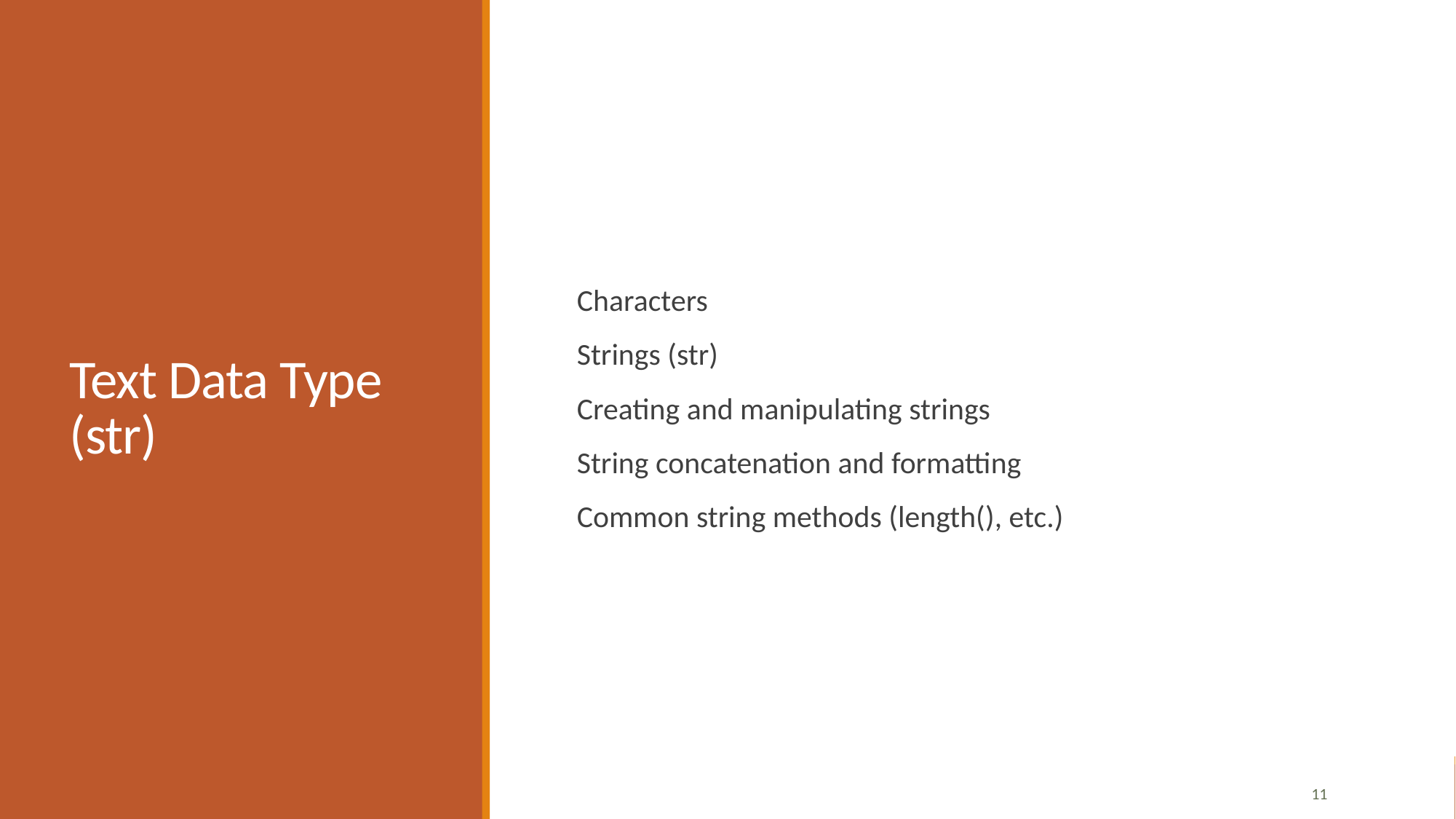

# Text Data Type (str)
Characters
Strings (str)
Creating and manipulating strings
String concatenation and formatting
Common string methods (length(), etc.)
11